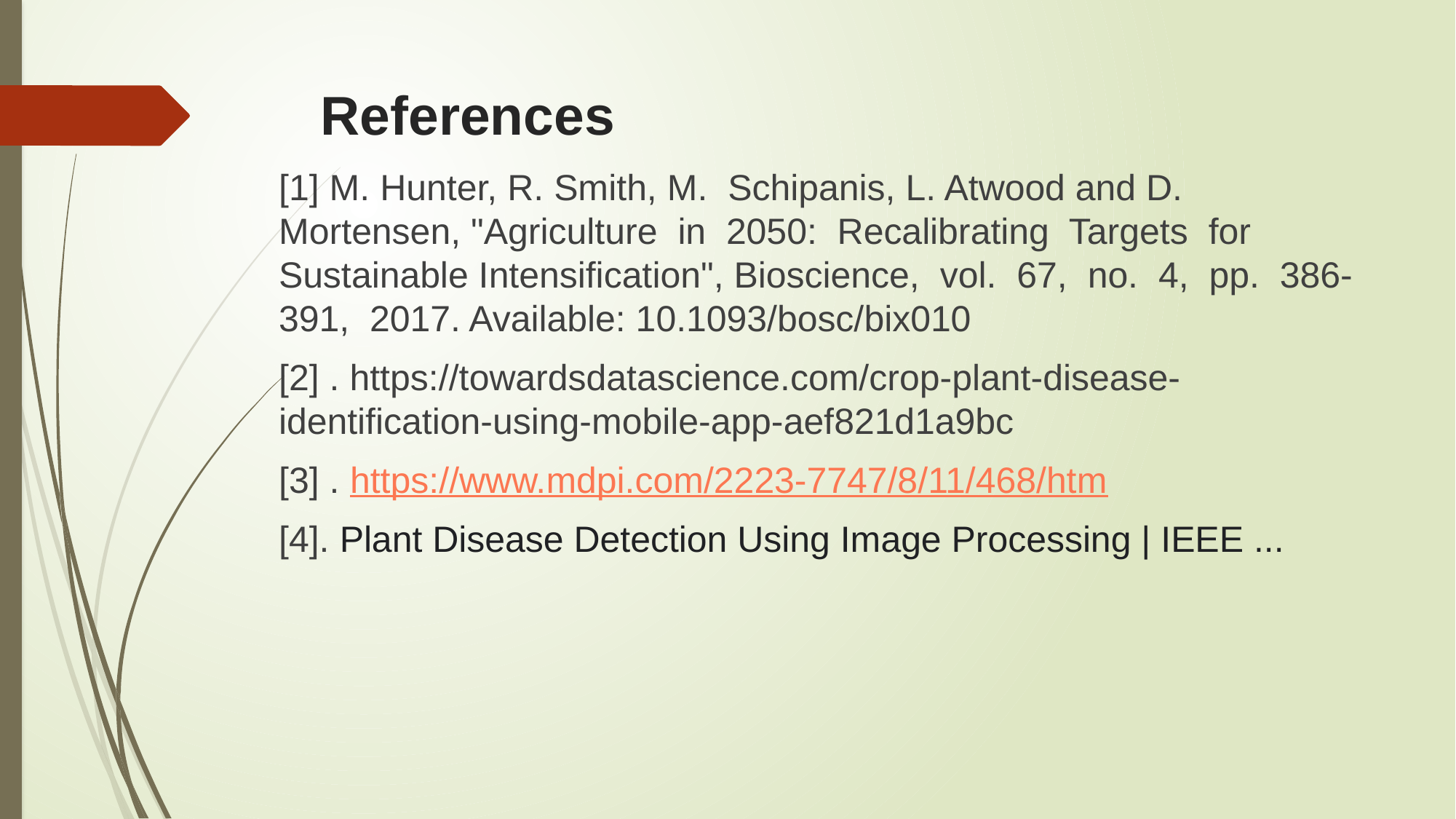

# References
[1] M. Hunter, R. Smith, M.  Schipanis, L. Atwood and D.  Mortensen, "Agriculture  in  2050:  Recalibrating  Targets  for  Sustainable Intensification", Bioscience,  vol.  67,  no.  4,  pp.  386-391,  2017. Available: 10.1093/bosc/bix010
[2] . https://towardsdatascience.com/crop-plant-disease-identification-using-mobile-app-aef821d1a9bc
[3] . https://www.mdpi.com/2223-7747/8/11/468/htm
[4]. Plant Disease Detection Using Image Processing | IEEE ...